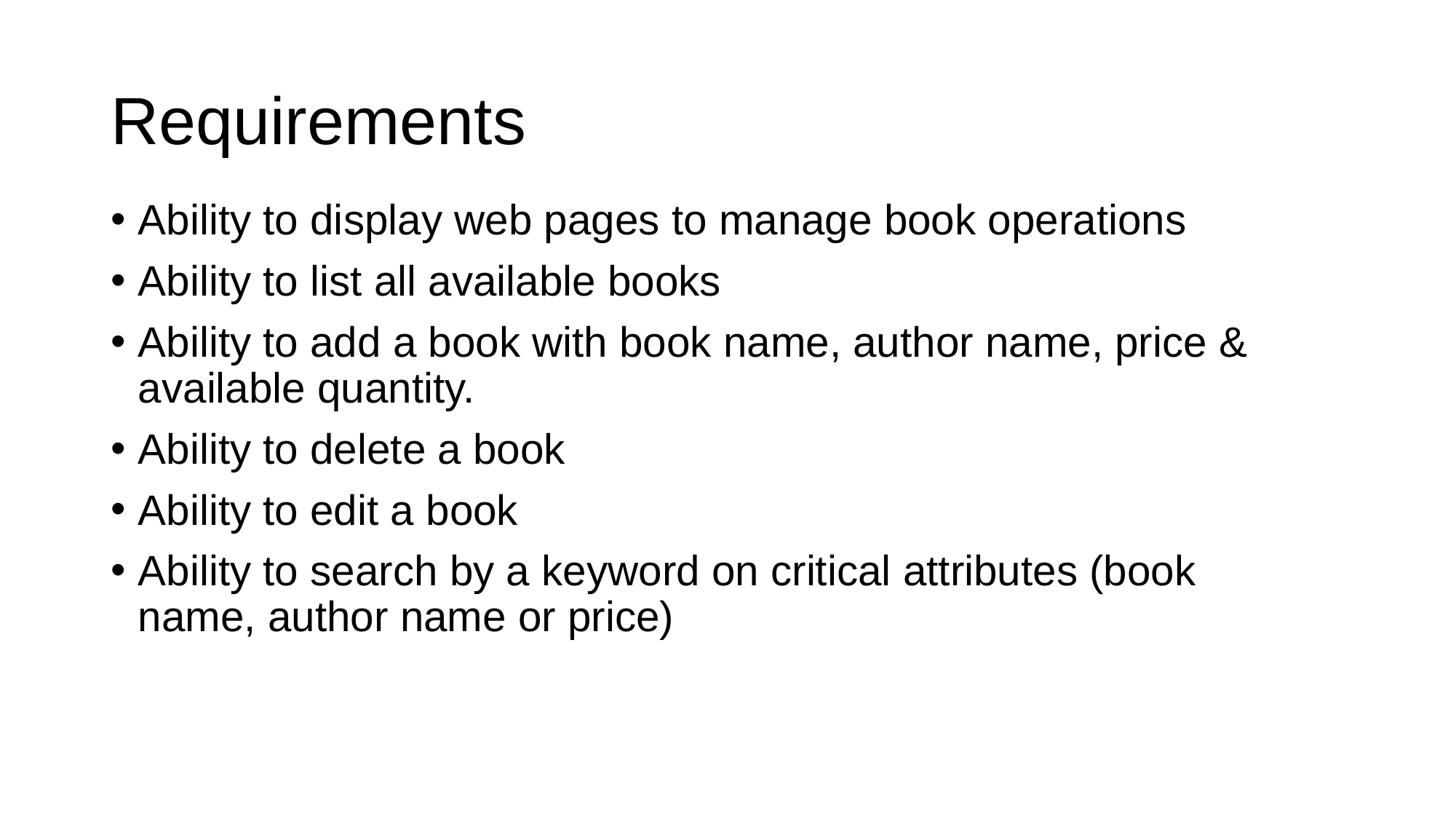

# Requirements
Ability to display web pages to manage book operations
Ability to list all available books
Ability to add a book with book name, author name, price & available quantity.
Ability to delete a book
Ability to edit a book
Ability to search by a keyword on critical attributes (book name, author name or price)